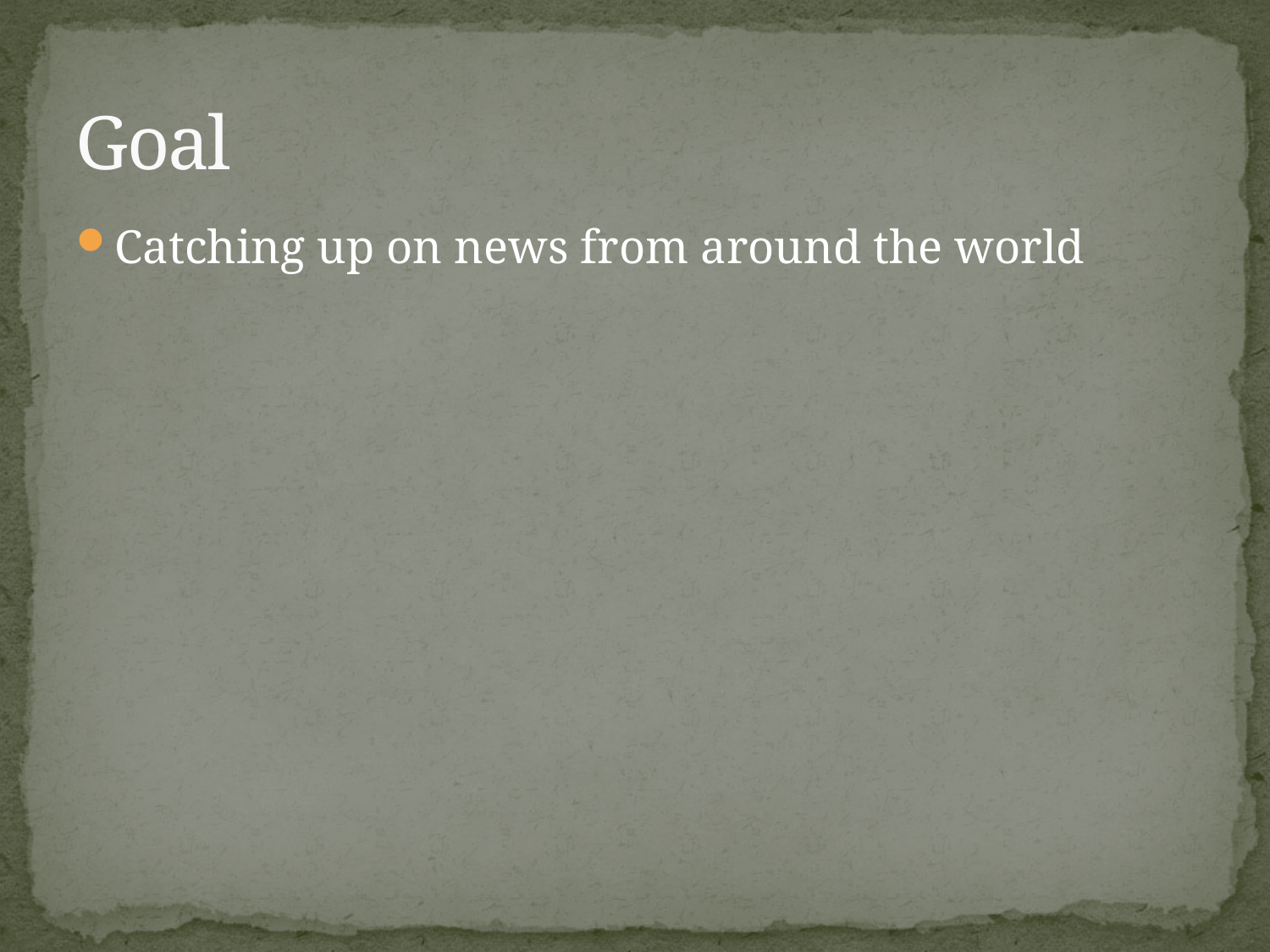

# Goal
Catching up on news from around the world